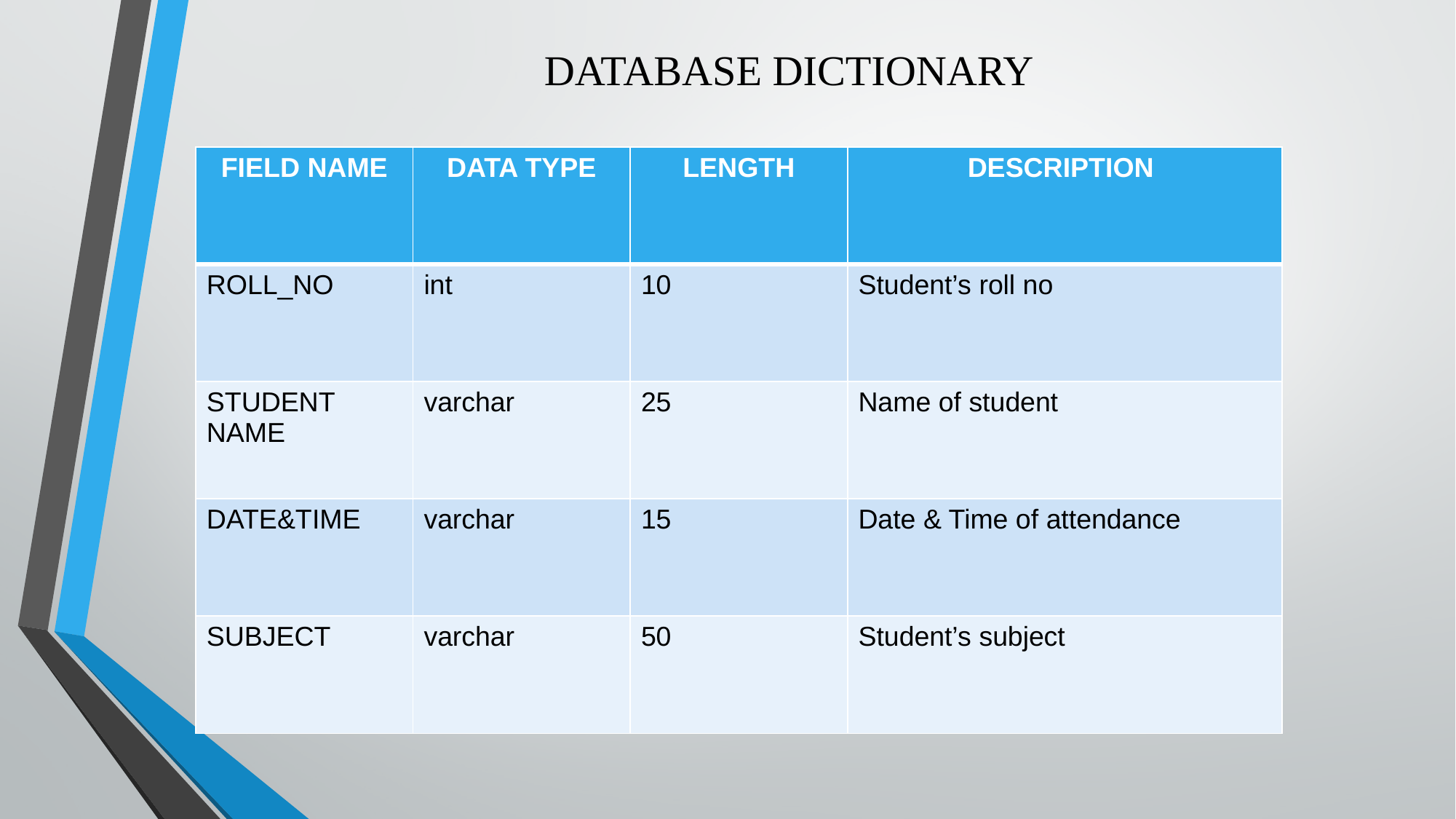

DATABASE DICTIONARY
| FIELD NAME | DATA TYPE | LENGTH | DESCRIPTION |
| --- | --- | --- | --- |
| ROLL\_NO | int | 10 | Student’s roll no |
| STUDENT NAME | varchar | 25 | Name of student |
| DATE&TIME | varchar | 15 | Date & Time of attendance |
| SUBJECT | varchar | 50 | Student’s subject |